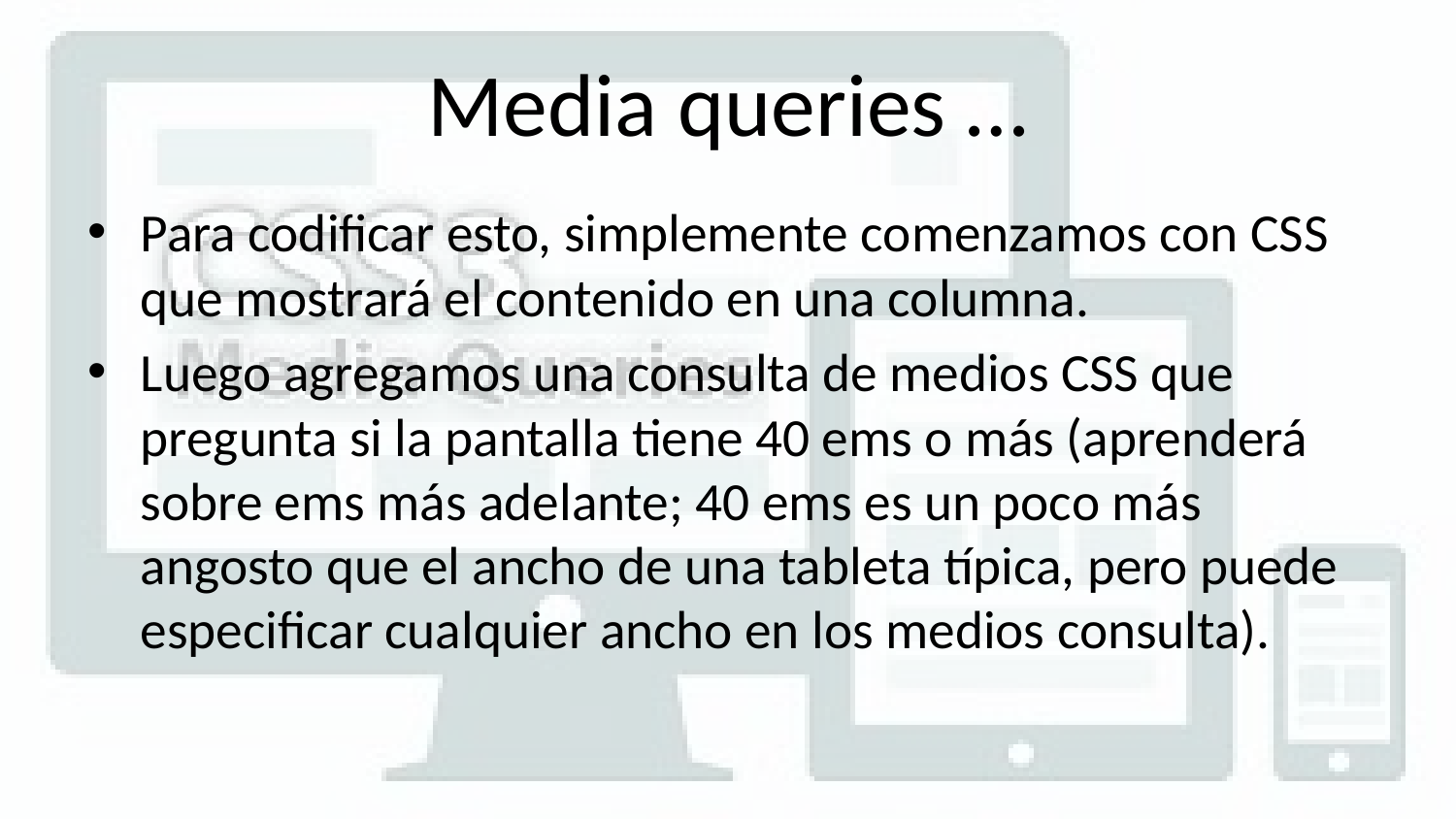

# Media queries …
Para codificar esto, simplemente comenzamos con CSS que mostrará el contenido en una columna.
Luego agregamos una consulta de medios CSS que pregunta si la pantalla tiene 40 ems o más (aprenderá sobre ems más adelante; 40 ems es un poco más angosto que el ancho de una tableta típica, pero puede especificar cualquier ancho en los medios consulta).